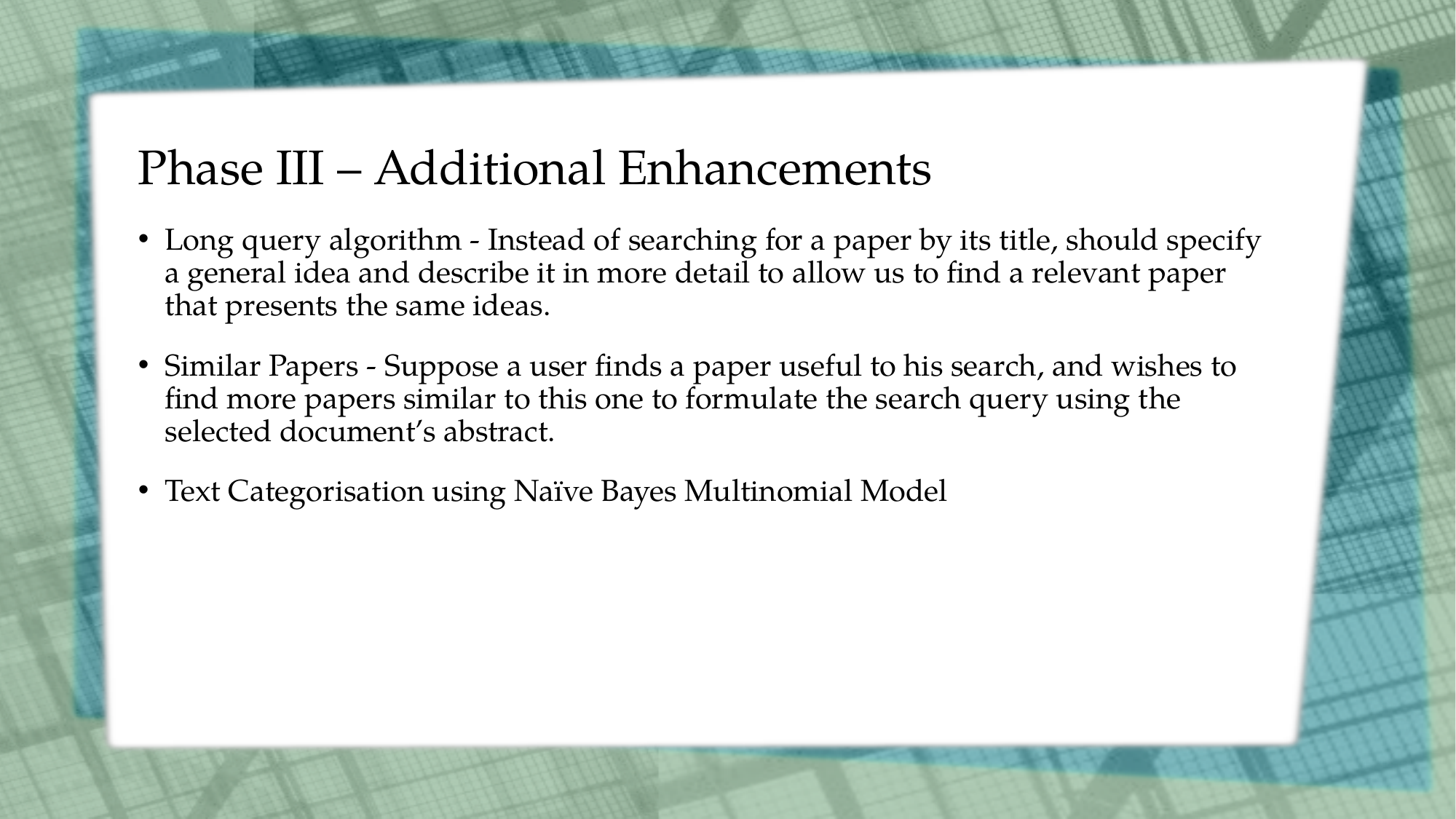

# Phase III – Additional Enhancements
Long query algorithm - Instead of searching for a paper by its title, should specify a general idea and describe it in more detail to allow us to find a relevant paper that presents the same ideas.
Similar Papers - Suppose a user finds a paper useful to his search, and wishes to find more papers similar to this one to formulate the search query using the selected document’s abstract.
Text Categorisation using Naïve Bayes Multinomial Model